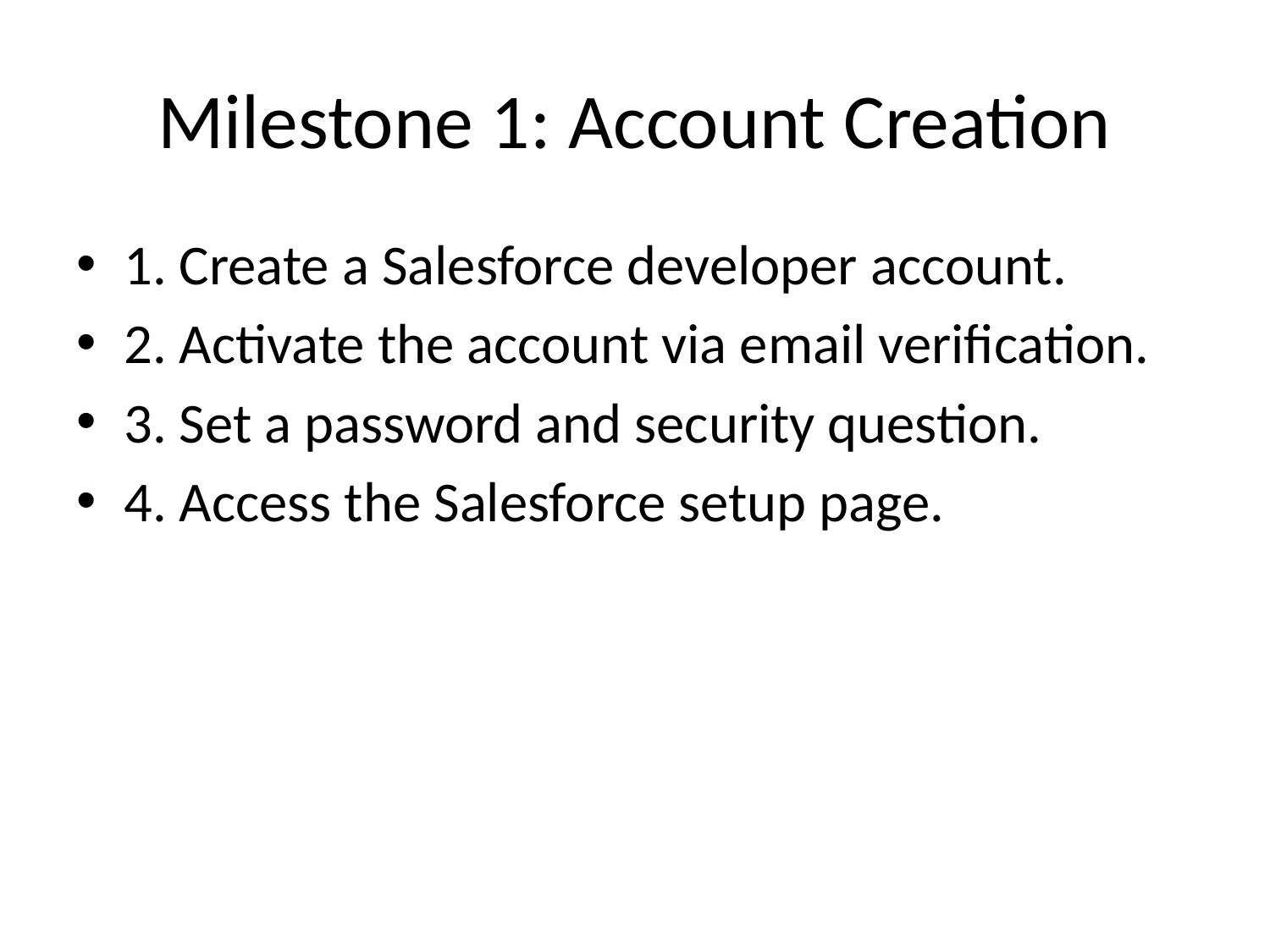

# Milestone 1: Account Creation
1. Create a Salesforce developer account.
2. Activate the account via email verification.
3. Set a password and security question.
4. Access the Salesforce setup page.